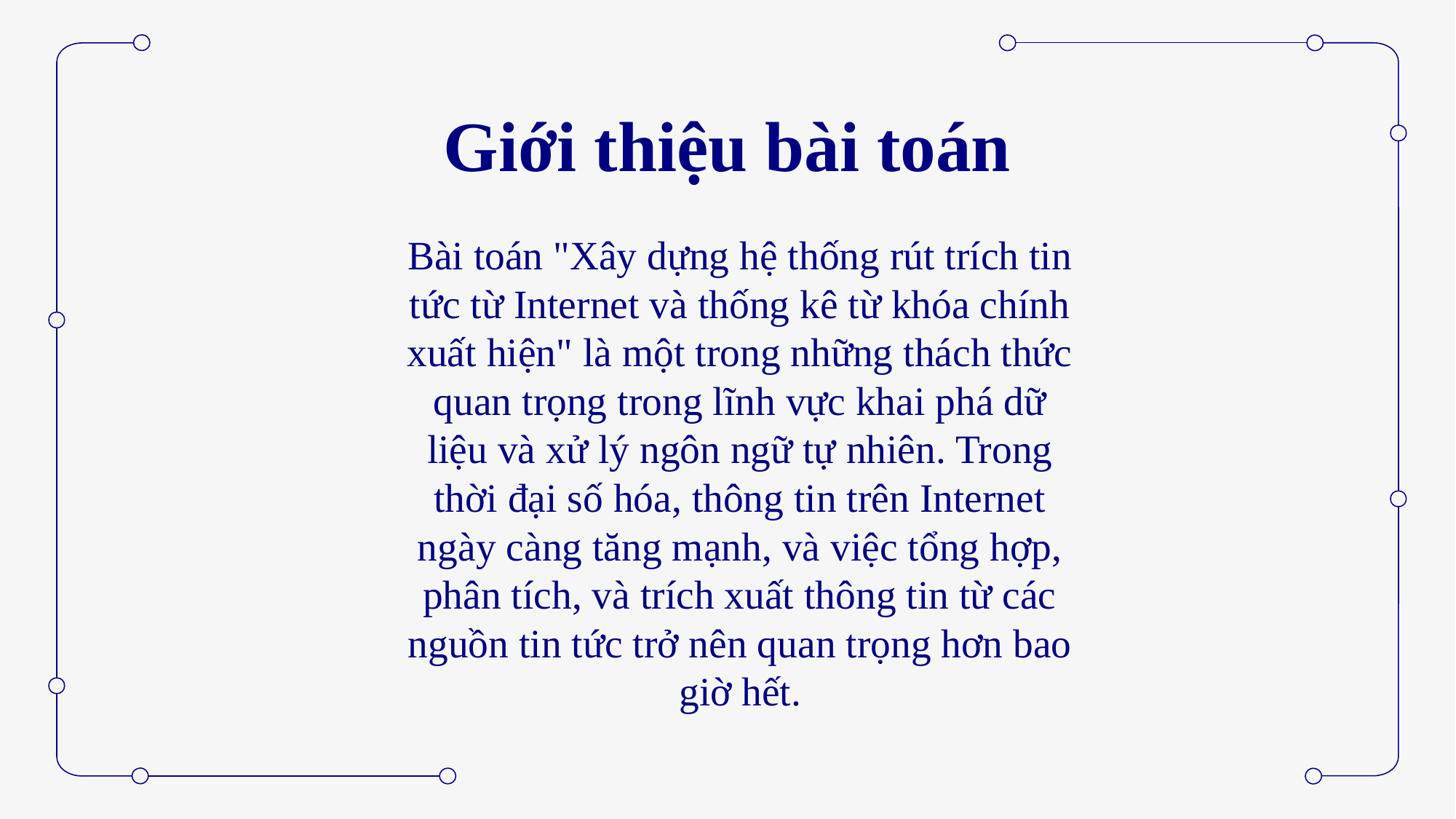

# Giới thiệu bài toán
Bài toán "Xây dựng hệ thống rút trích tin tức từ Internet và thống kê từ khóa chính xuất hiện" là một trong những thách thức quan trọng trong lĩnh vực khai phá dữ liệu và xử lý ngôn ngữ tự nhiên. Trong thời đại số hóa, thông tin trên Internet ngày càng tăng mạnh, và việc tổng hợp, phân tích, và trích xuất thông tin từ các nguồn tin tức trở nên quan trọng hơn bao giờ hết.